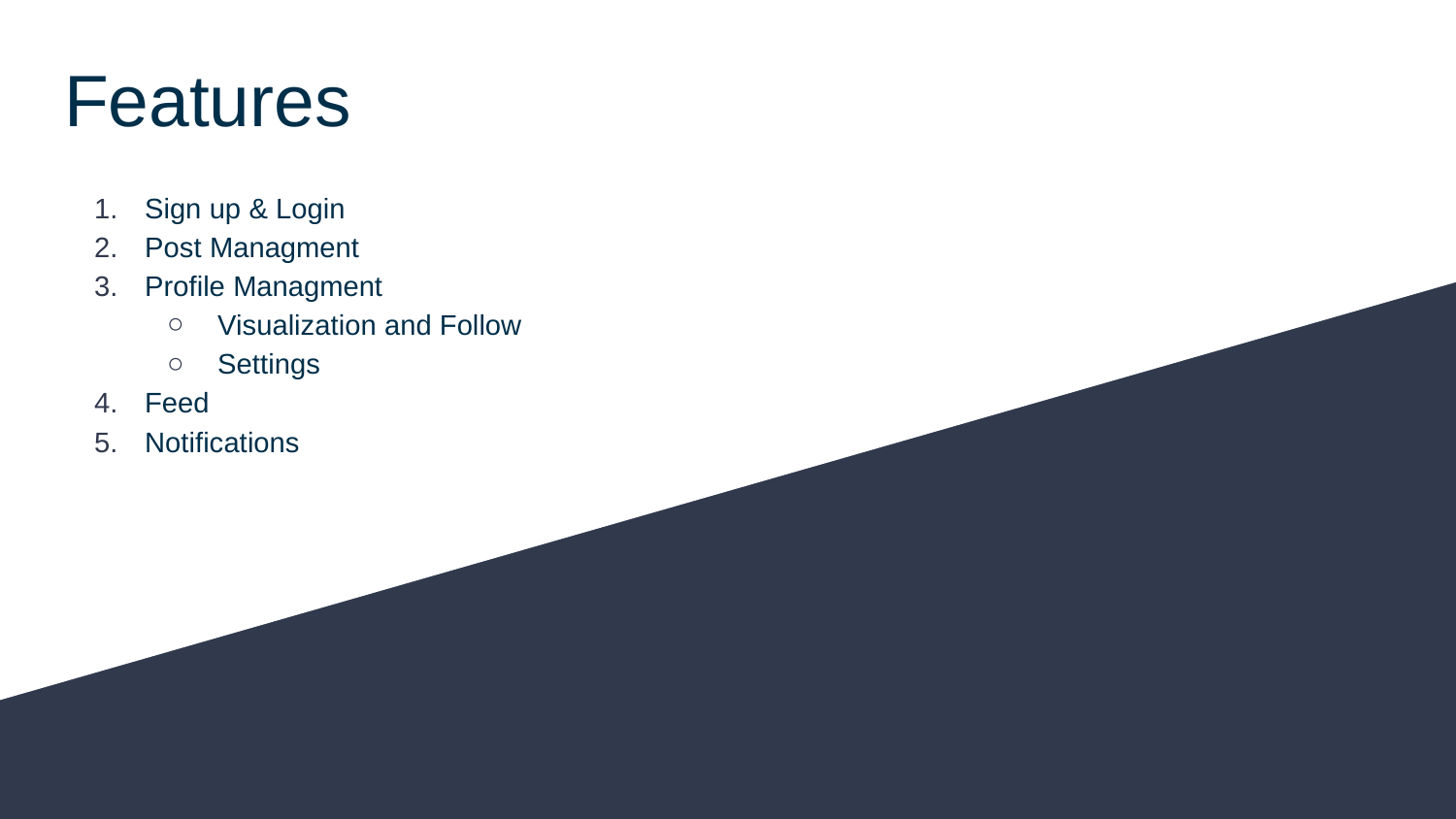

# Features
Sign up & Login
Post Managment
Profile Managment
Visualization and Follow
Settings
Feed
Notifications